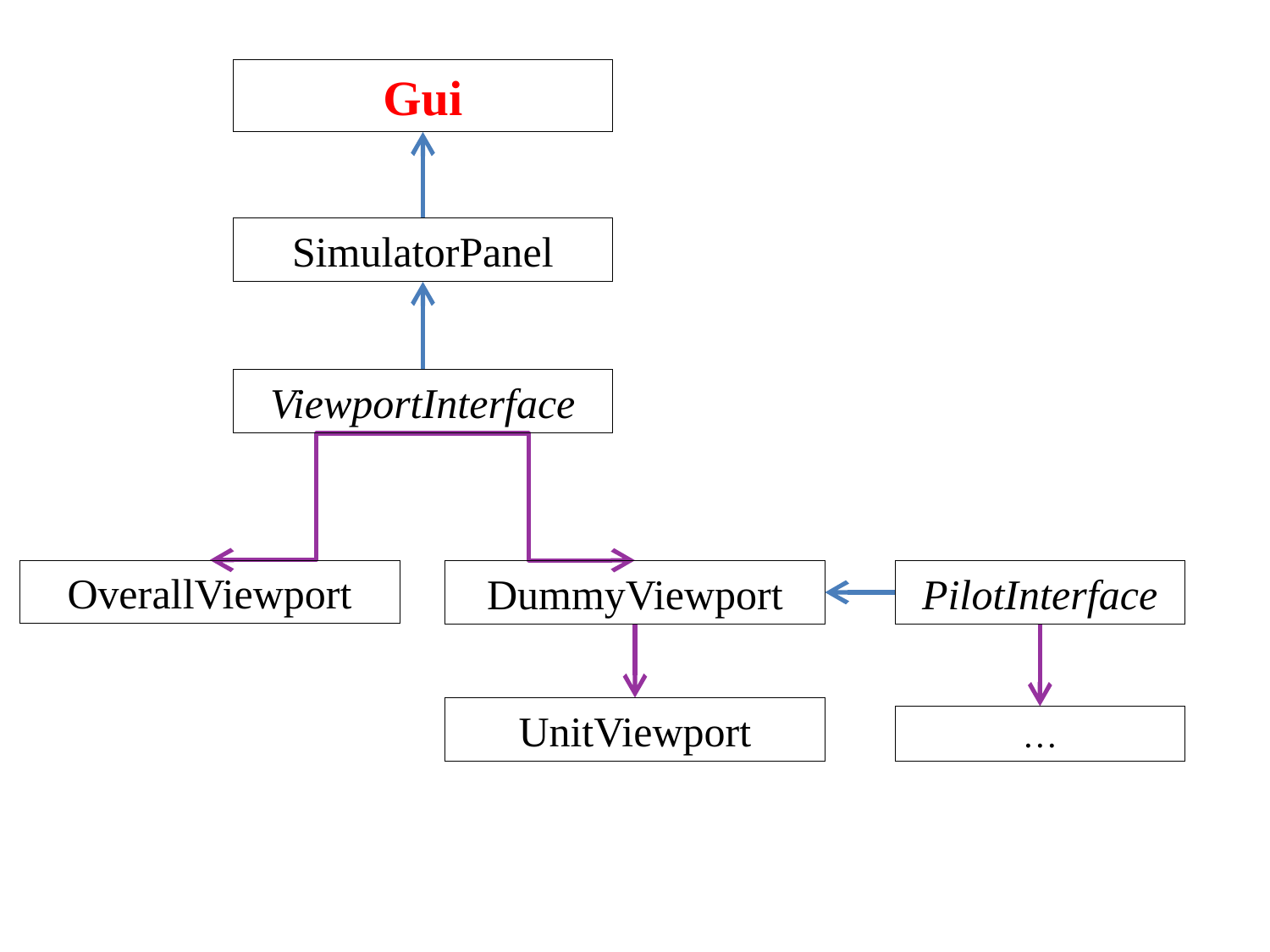

Gui
SimulatorPanel
ViewportInterface
OverallViewport
DummyViewport
PilotInterface
UnitViewport
…